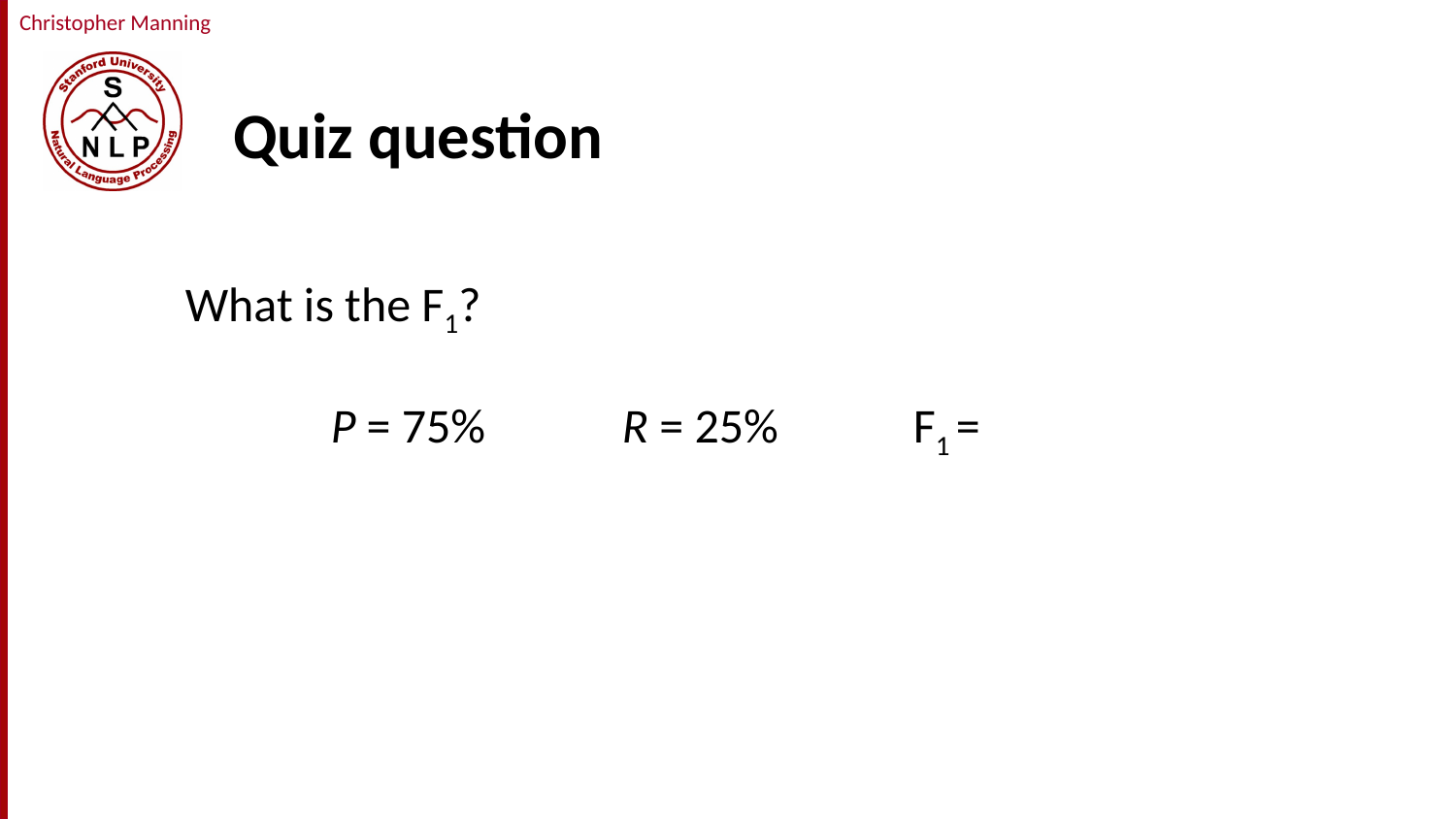

# Quiz question
What is the F1?

	P = 75% 	R = 25%	F1 =